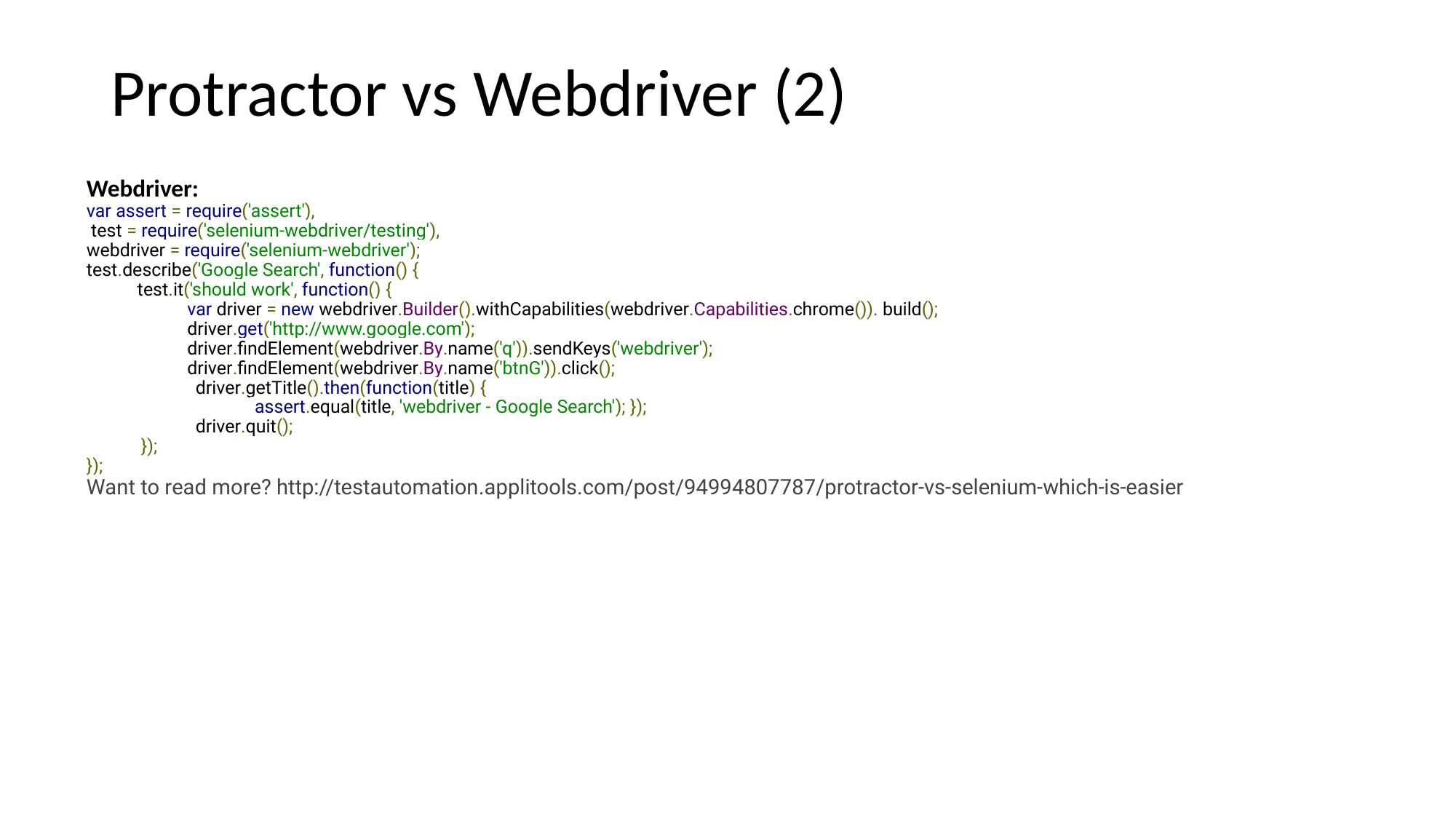

# Protractor vs Webdriver (2)
Webdriver:
var assert = require('assert'),
 test = require('selenium-webdriver/testing'),
webdriver = require('selenium-webdriver');
test.describe('Google Search', function() {
 test.it('should work', function() {
var driver = new webdriver.Builder().withCapabilities(webdriver.Capabilities.chrome()). build();
driver.get('http://www.google.com');
driver.findElement(webdriver.By.name('q')).sendKeys('webdriver');
driver.findElement(webdriver.By.name('btnG')).click();
driver.getTitle().then(function(title) {
 assert.equal(title, 'webdriver - Google Search'); });
driver.quit();
});
});
Want to read more? http://testautomation.applitools.com/post/94994807787/protractor-vs-selenium-which-is-easier